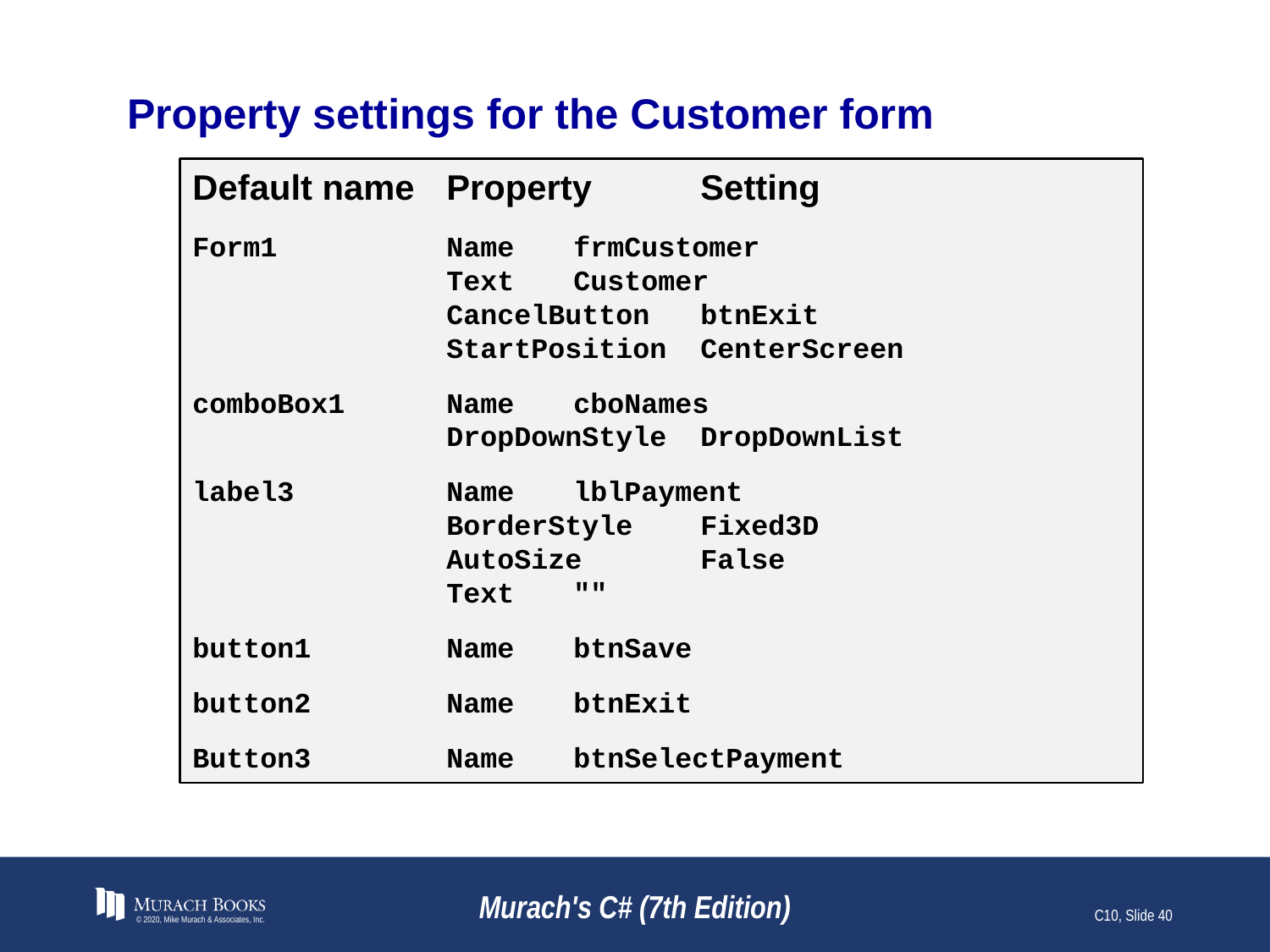

# Property settings for the Customer form
Default name	Property	Setting
Form1		Name	frmCustomer
 		Text	Customer
 		CancelButton	btnExit
 		StartPosition	CenterScreen
comboBox1	Name	cboNames
 		DropDownStyle	DropDownList
label3		Name	lblPayment
		BorderStyle	Fixed3D
 		AutoSize	False
 		Text	""
button1		Name	btnSave
button2		Name	btnExit
Button3		Name	btnSelectPayment

© 2020, Mike Murach & Associates, Inc.
Murach's C# (7th Edition)

C10, Slide 40